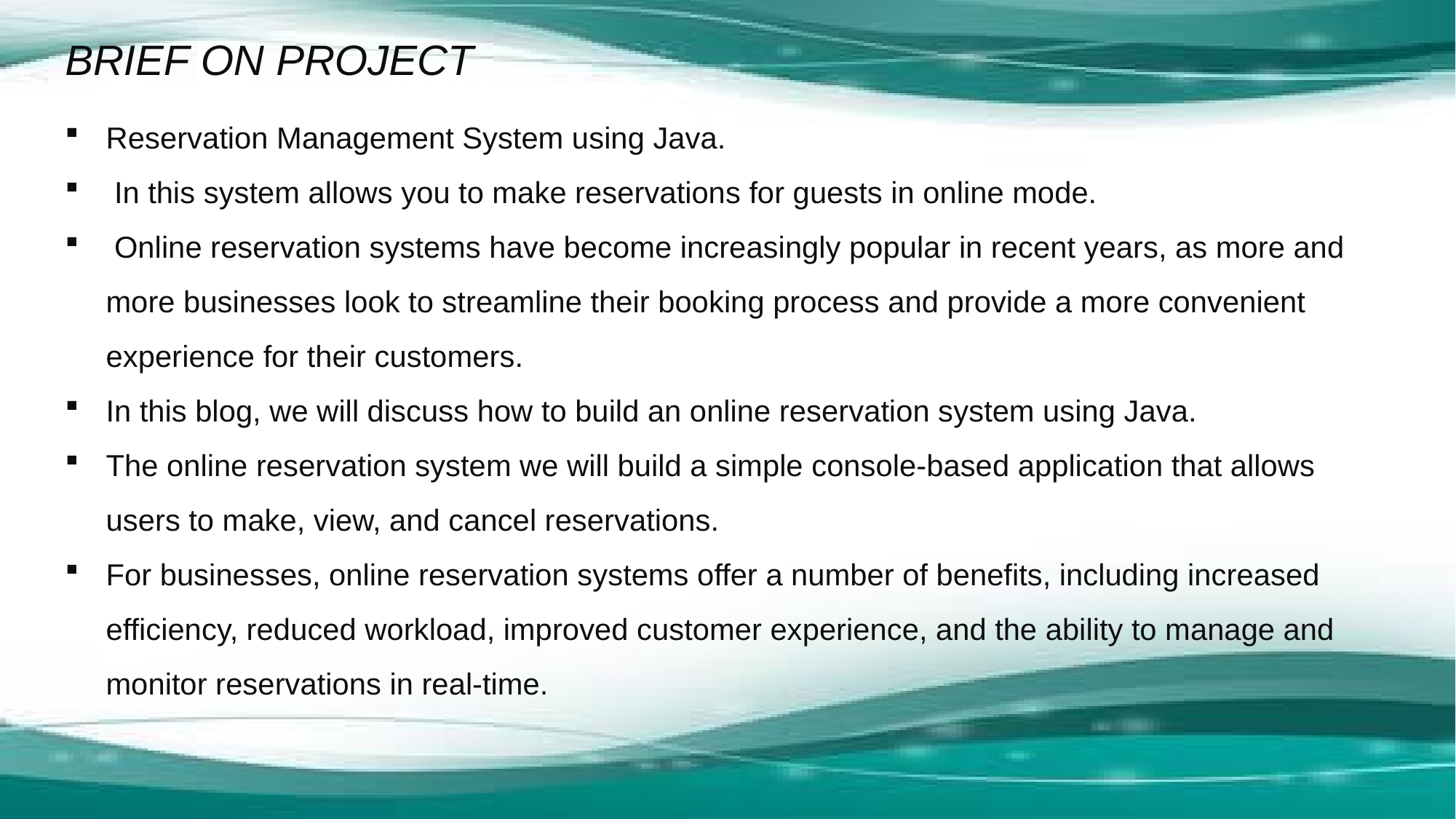

BRIEF ON PROJECT

Reservation Management System using Java.
 In this system allows you to make reservations for guests in online mode.
 Online reservation systems have become increasingly popular in recent years, as more and more businesses look to streamline their booking process and provide a more convenient experience for their customers.
In this blog, we will discuss how to build an online reservation system using Java.
The online reservation system we will build a simple console-based application that allows users to make, view, and cancel reservations.
For businesses, online reservation systems offer a number of benefits, including increased efficiency, reduced workload, improved customer experience, and the ability to manage and monitor reservations in real-time.